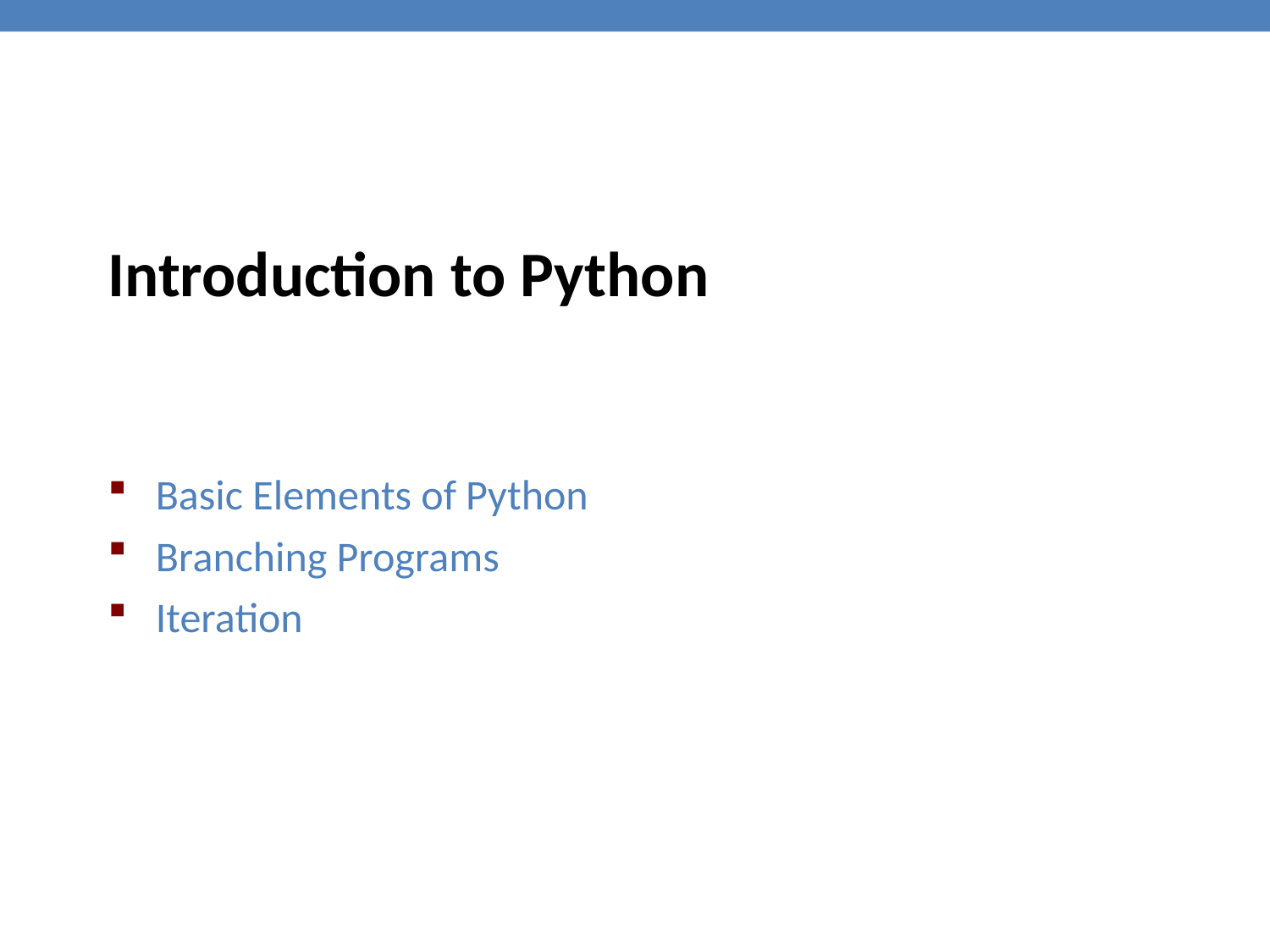

Introduction to Python
Basic Elements of Python
Branching Programs
Iteration